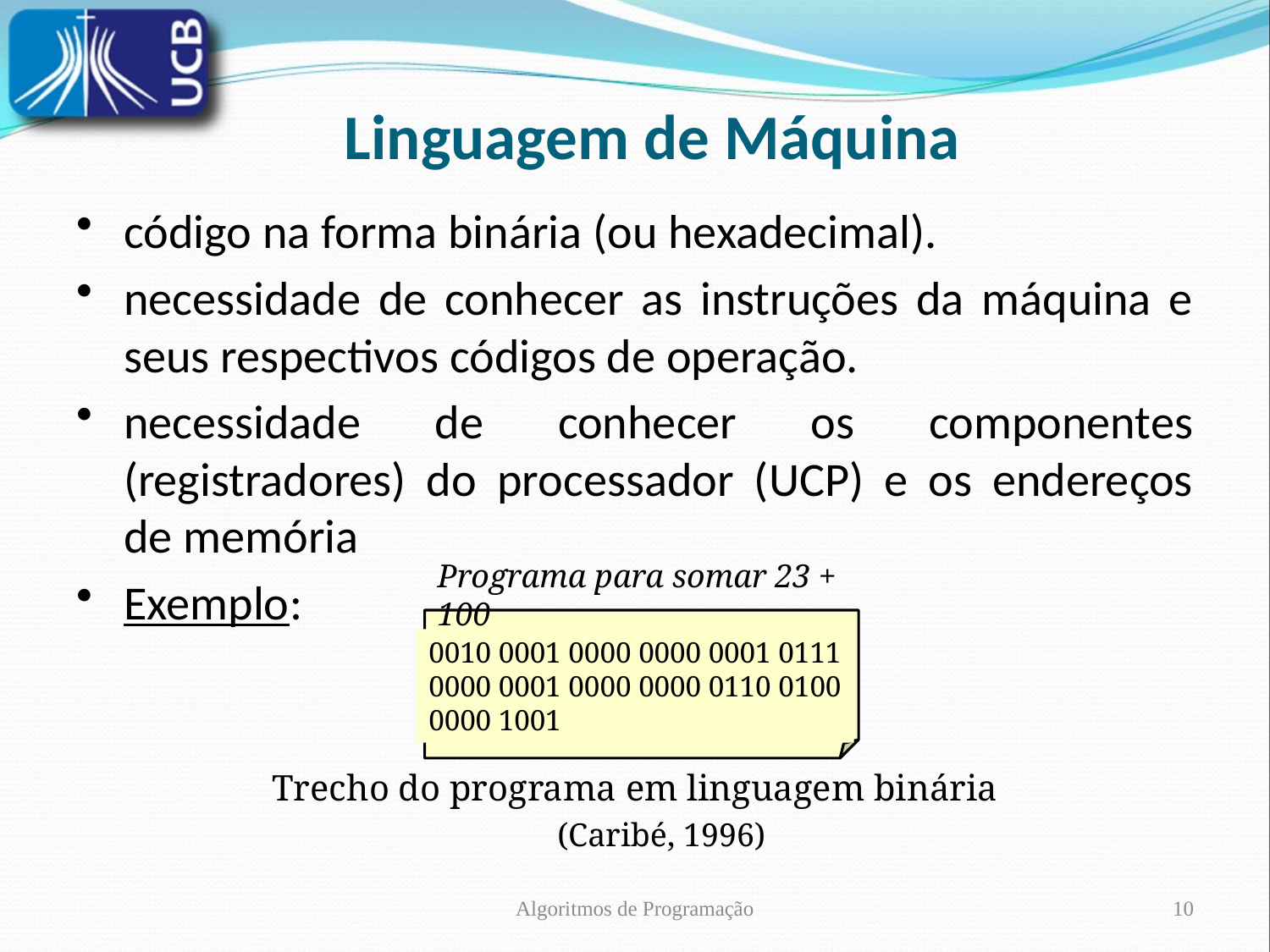

Linguagem de Máquina
código na forma binária (ou hexadecimal).
necessidade de conhecer as instruções da máquina e seus respectivos códigos de operação.
necessidade de conhecer os componentes (registradores) do processador (UCP) e os endereços de memória
Exemplo:
Programa para somar 23 + 100

0010 0001 0000 0000 0001 0111
0000 0001 0000 0000 0110 0100
0000 1001
Trecho do programa em linguagem binária
(Caribé, 1996)
Algoritmos de Programação
10